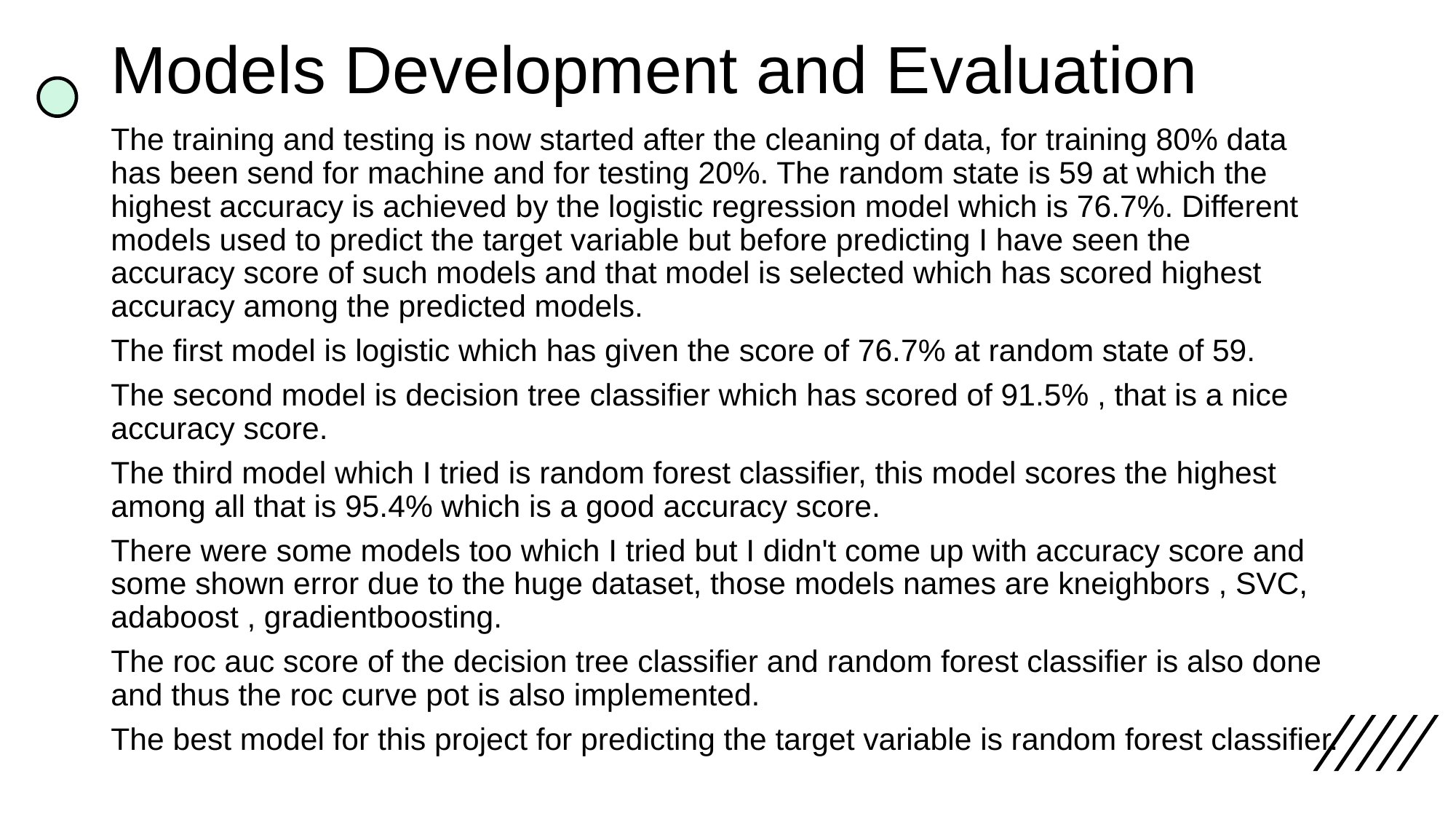

# Models Development and Evaluation
The training and testing is now started after the cleaning of data, for training 80% data has been send for machine and for testing 20%. The random state is 59 at which the highest accuracy is achieved by the logistic regression model which is 76.7%. Different models used to predict the target variable but before predicting I have seen the accuracy score of such models and that model is selected which has scored highest accuracy among the predicted models.
The first model is logistic which has given the score of 76.7% at random state of 59.
The second model is decision tree classifier which has scored of 91.5% , that is a nice accuracy score.
The third model which I tried is random forest classifier, this model scores the highest among all that is 95.4% which is a good accuracy score.
There were some models too which I tried but I didn't come up with accuracy score and some shown error due to the huge dataset, those models names are kneighbors , SVC, adaboost , gradientboosting.
The roc auc score of the decision tree classifier and random forest classifier is also done and thus the roc curve pot is also implemented.
The best model for this project for predicting the target variable is random forest classifier.